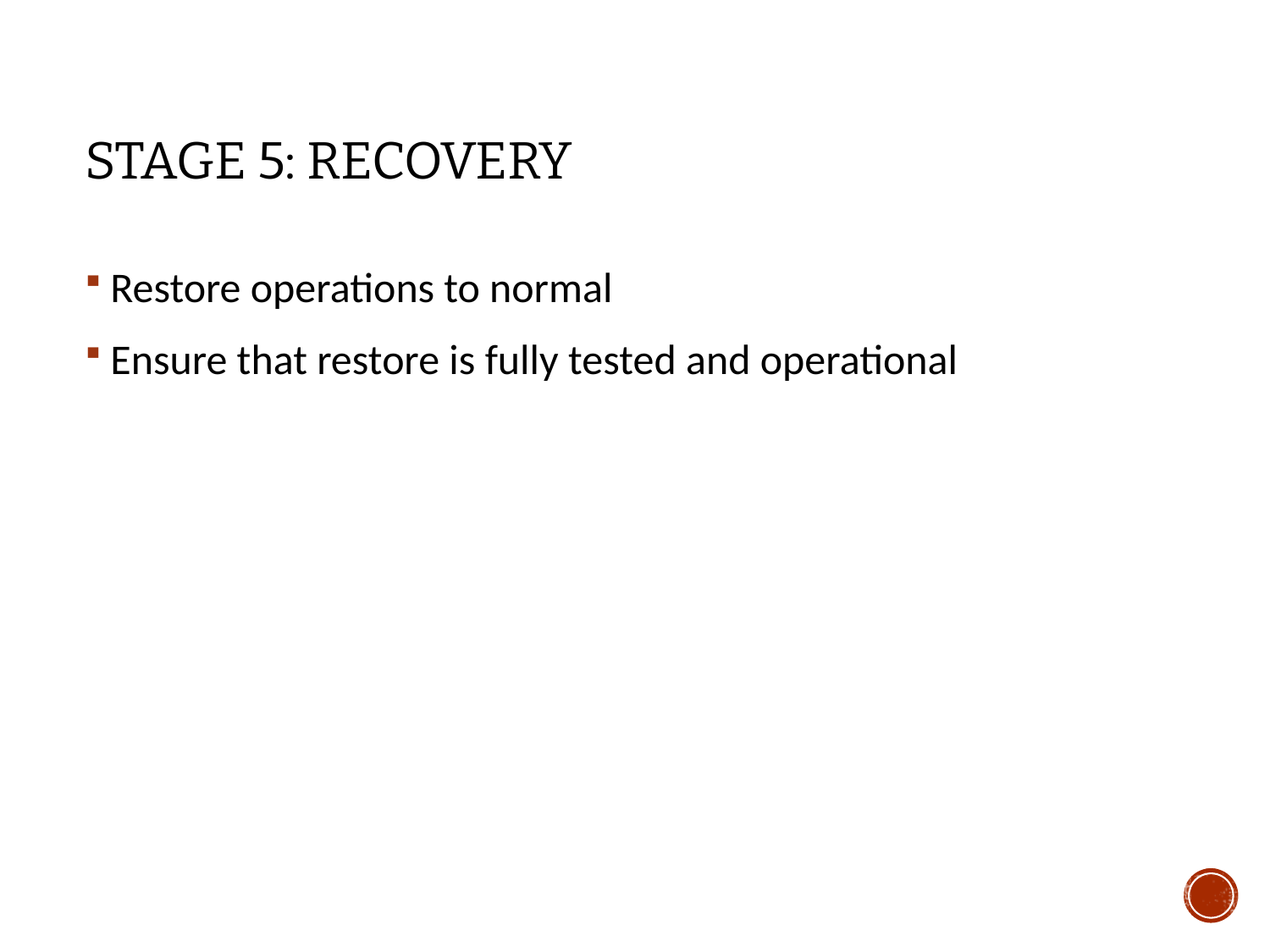

# Stage 5: Recovery
Restore operations to normal
Ensure that restore is fully tested and operational